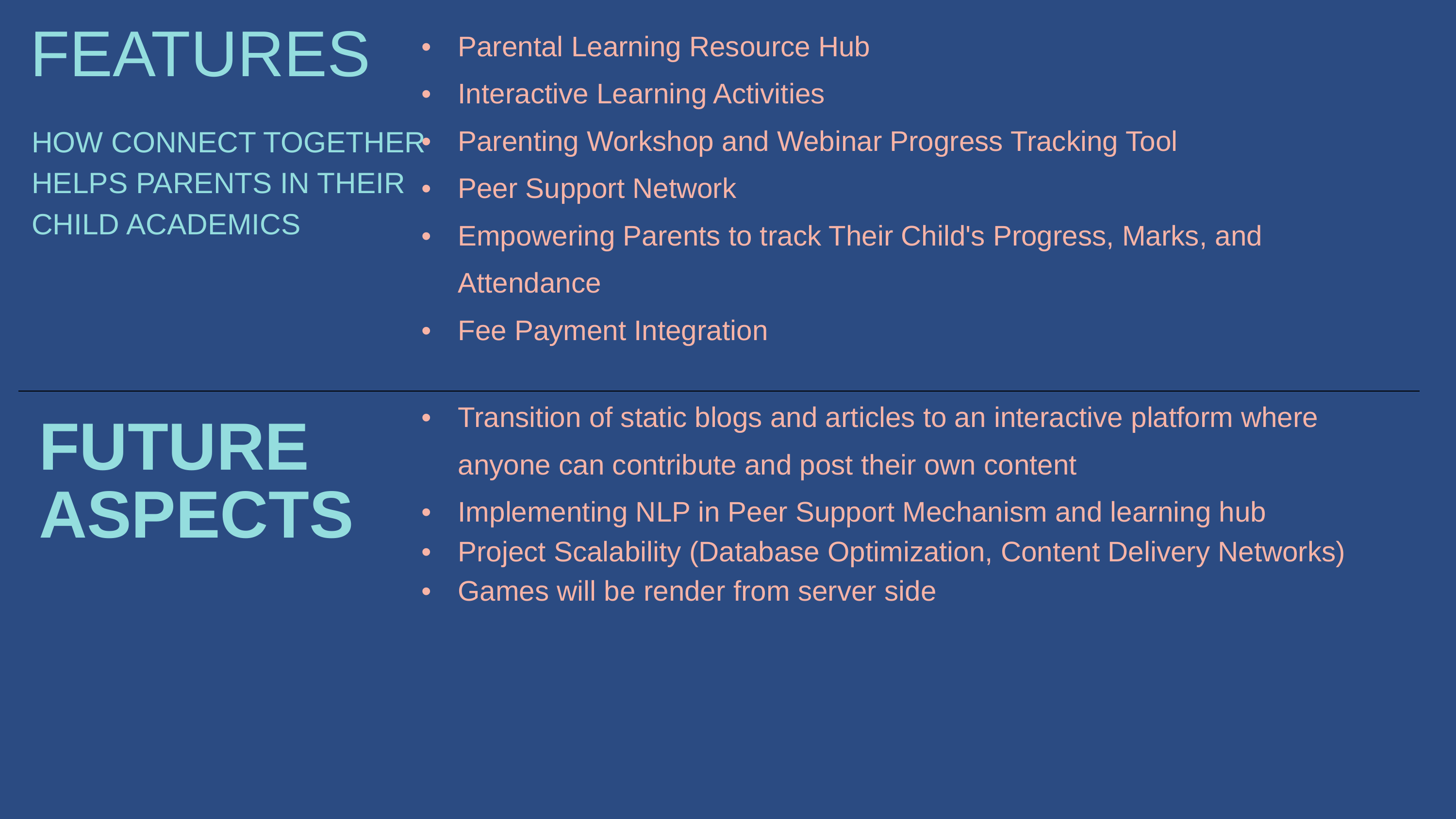

| Parental Learning Resource Hub Interactive Learning Activities Parenting Workshop and Webinar Progress Tracking Tool Peer Support Network Empowering Parents to track Their Child's Progress, Marks, and Attendance Fee Payment Integration Transition of static blogs and articles to an interactive platform where anyone can contribute and post their own content Implementing NLP in Peer Support Mechanism and learning hub Project Scalability (Database Optimization, Content Delivery Networks) Games will be render from server side |
| --- |
|  |
|  |
|  |
|  |
FEATURES
HOW CONNECT TOGETHER HELPS PARENTS IN THEIR CHILD ACADEMICS
FUTURE ASPECTS